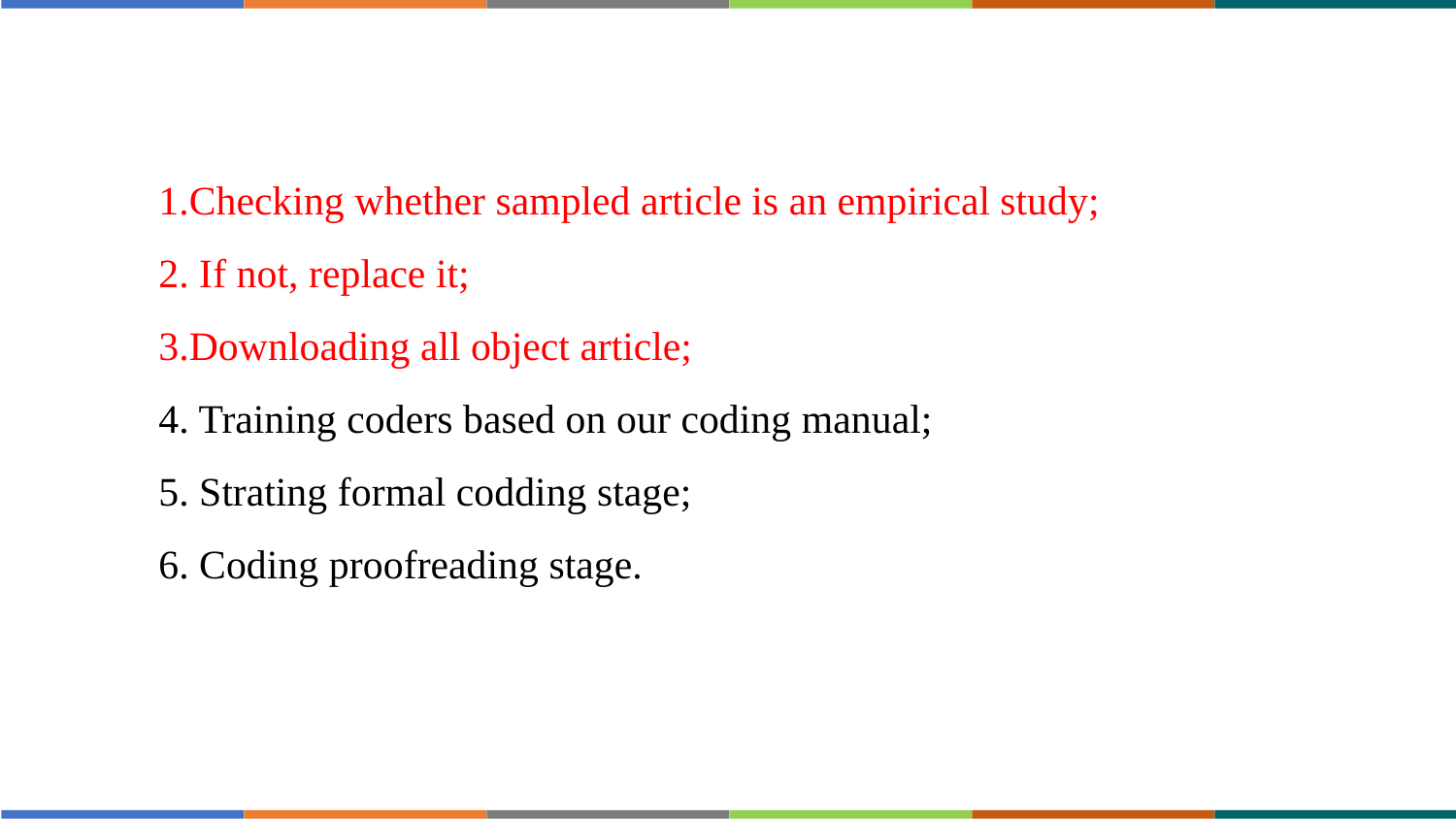

1.Checking whether sampled article is an empirical study;
2. If not, replace it;
3.Downloading all object article;
4. Training coders based on our coding manual;
5. Strating formal codding stage;
6. Coding proofreading stage.